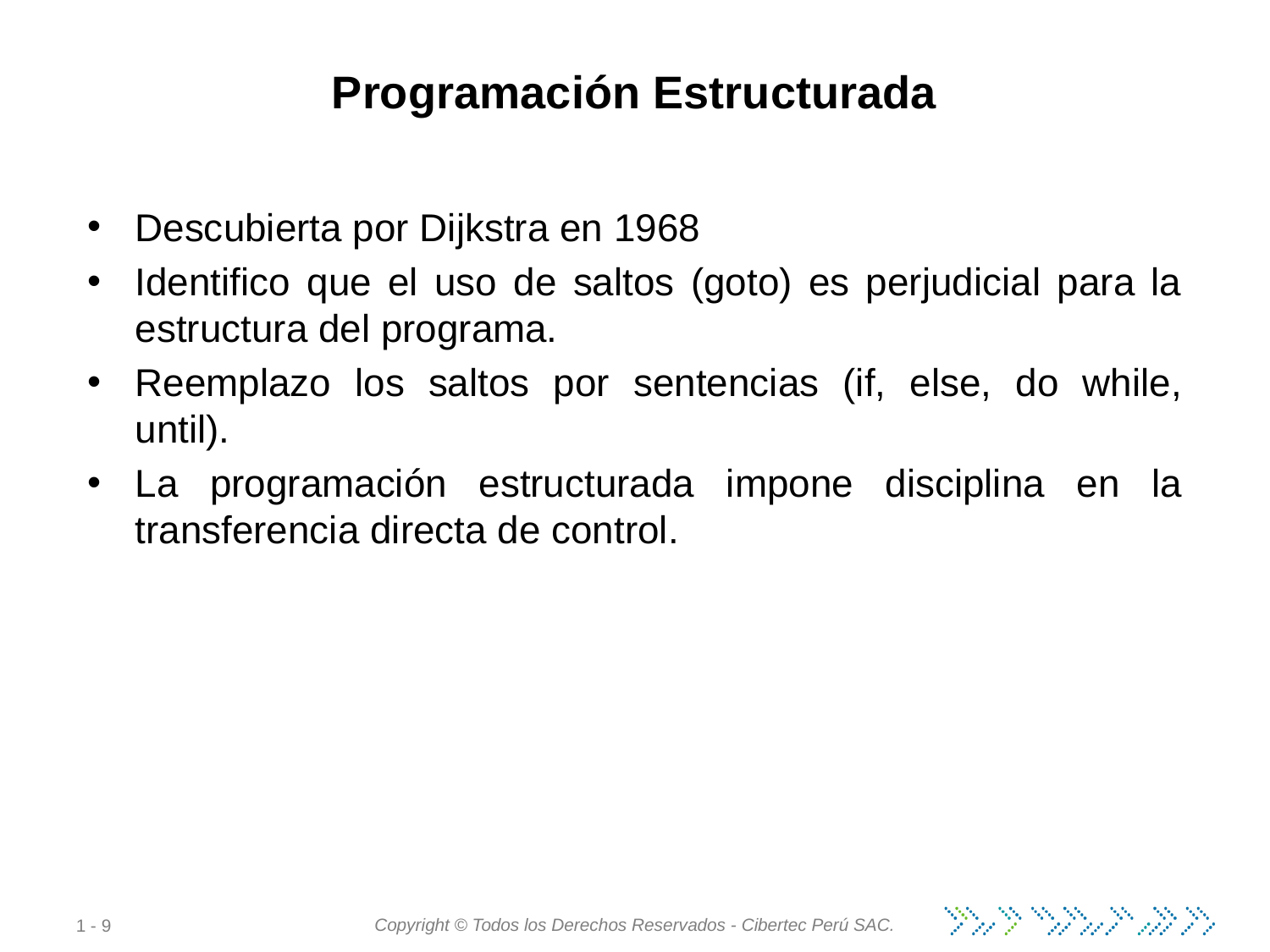

# Programación Estructurada
Descubierta por Dijkstra en 1968
Identifico que el uso de saltos (goto) es perjudicial para la estructura del programa.
Reemplazo los saltos por sentencias (if, else, do while, until).
La programación estructurada impone disciplina en la transferencia directa de control.